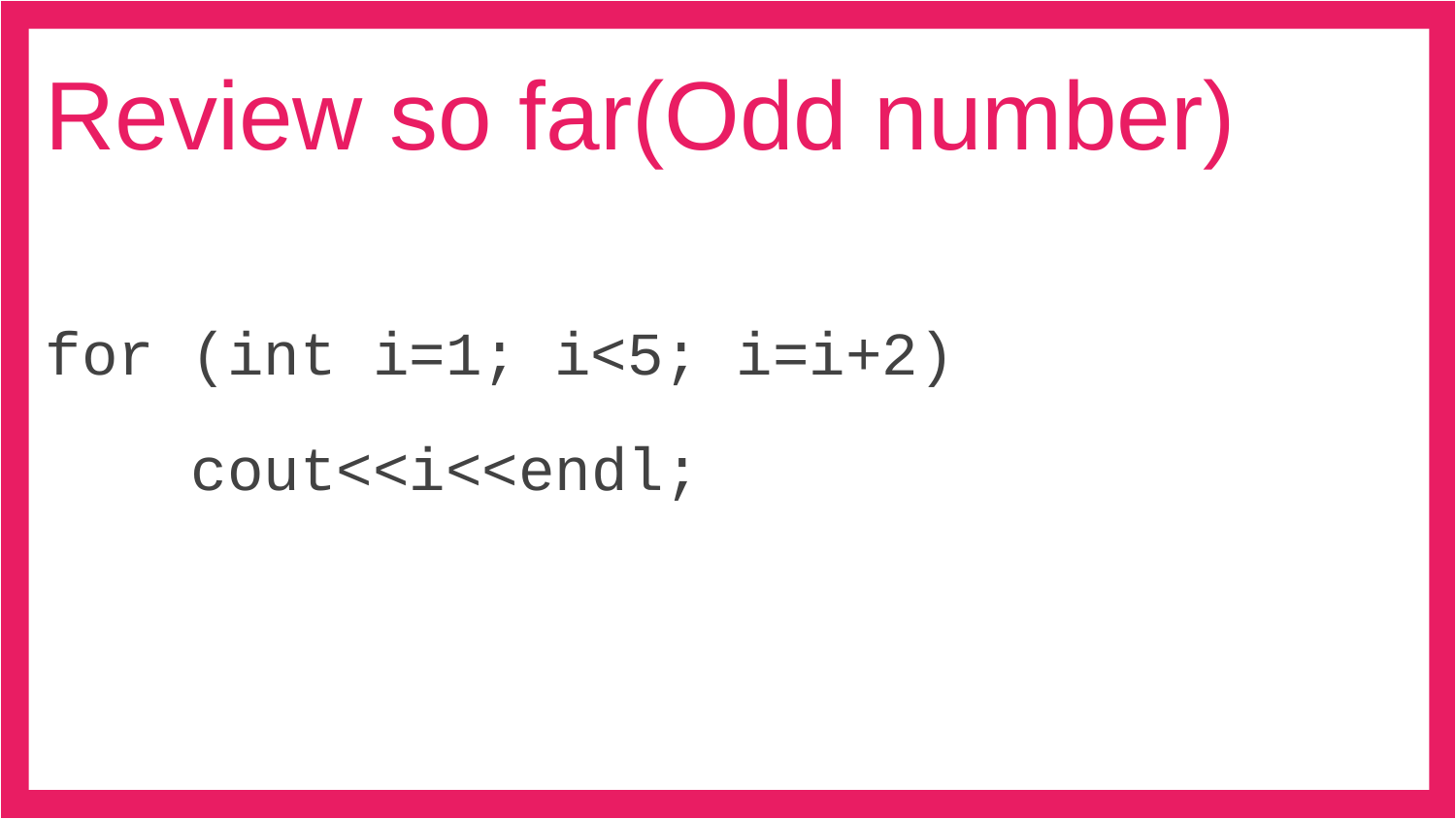

# Review so far(Odd number)

for (int i=1; i<5; i=i+2)
	cout<<i<<endl;